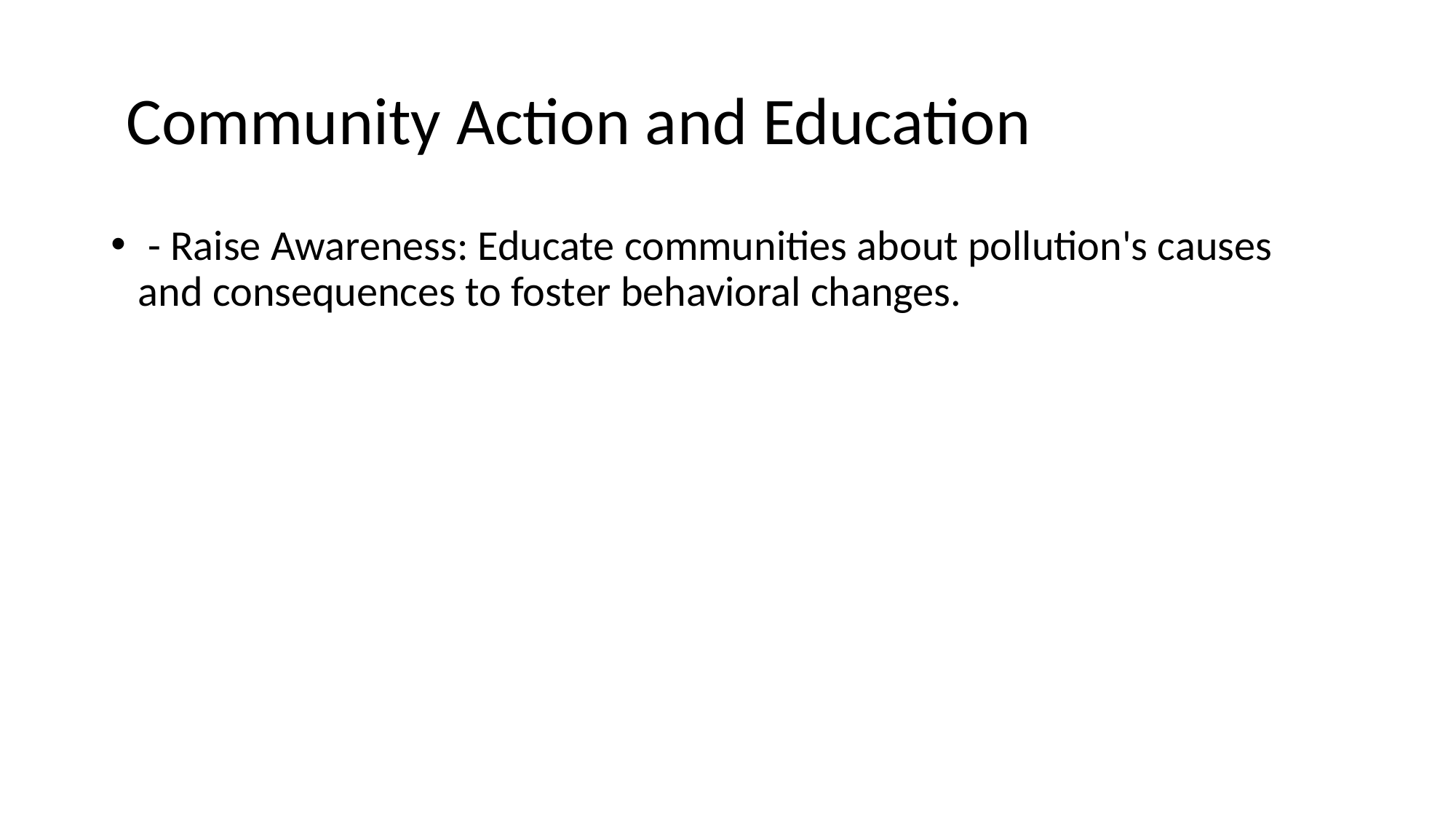

# Community Action and Education
 - Raise Awareness: Educate communities about pollution's causes and consequences to foster behavioral changes.